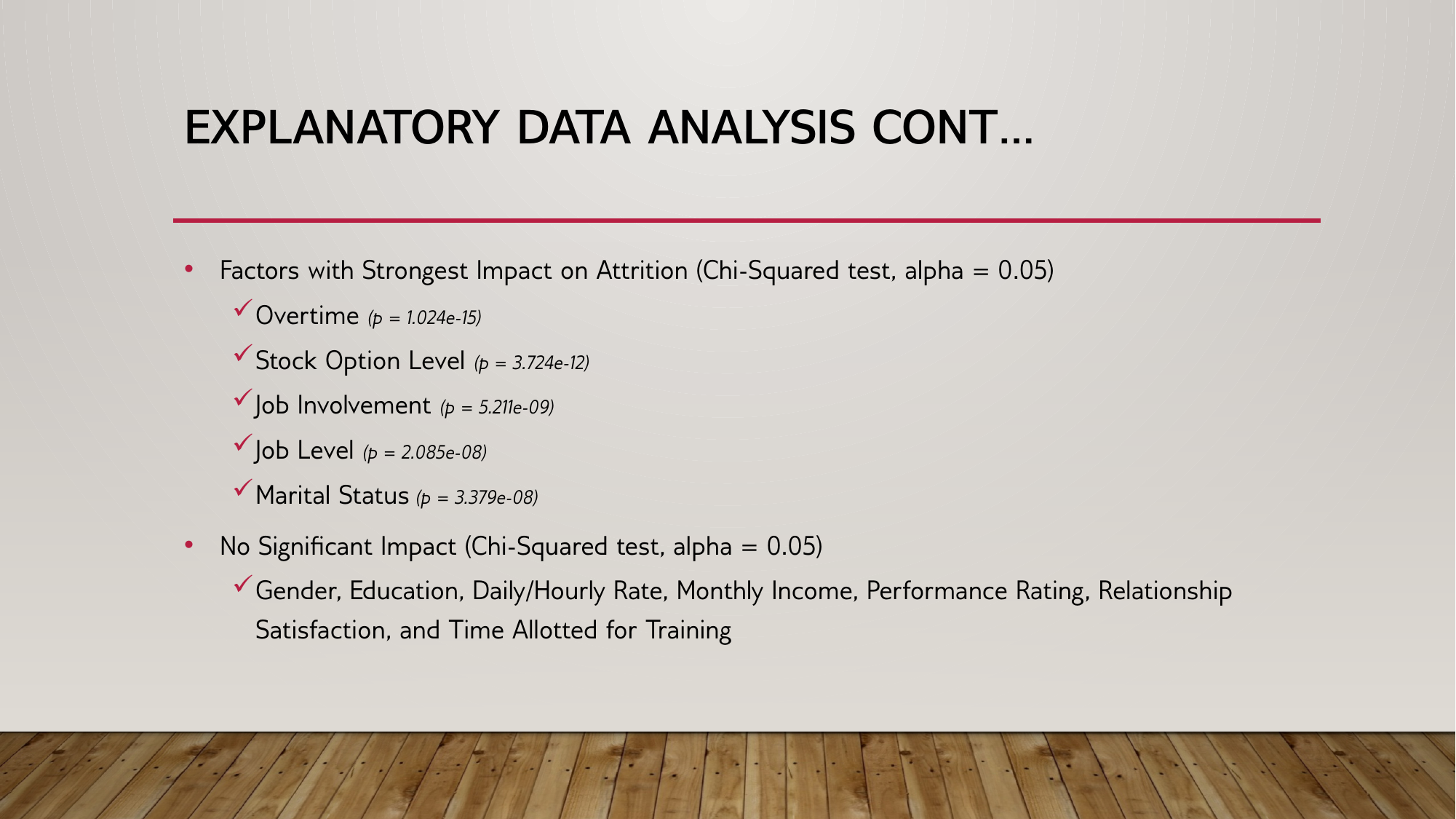

# Explanatory Data Analysis Cont…
Factors with Strongest Impact on Attrition (Chi-Squared test, alpha = 0.05)
Overtime (p = 1.024e-15)
Stock Option Level (p = 3.724e-12)
Job Involvement (p = 5.211e-09)
Job Level (p = 2.085e-08)
Marital Status (p = 3.379e-08)
No Significant Impact (Chi-Squared test, alpha = 0.05)
Gender, Education, Daily/Hourly Rate, Monthly Income, Performance Rating, Relationship Satisfaction, and Time Allotted for Training